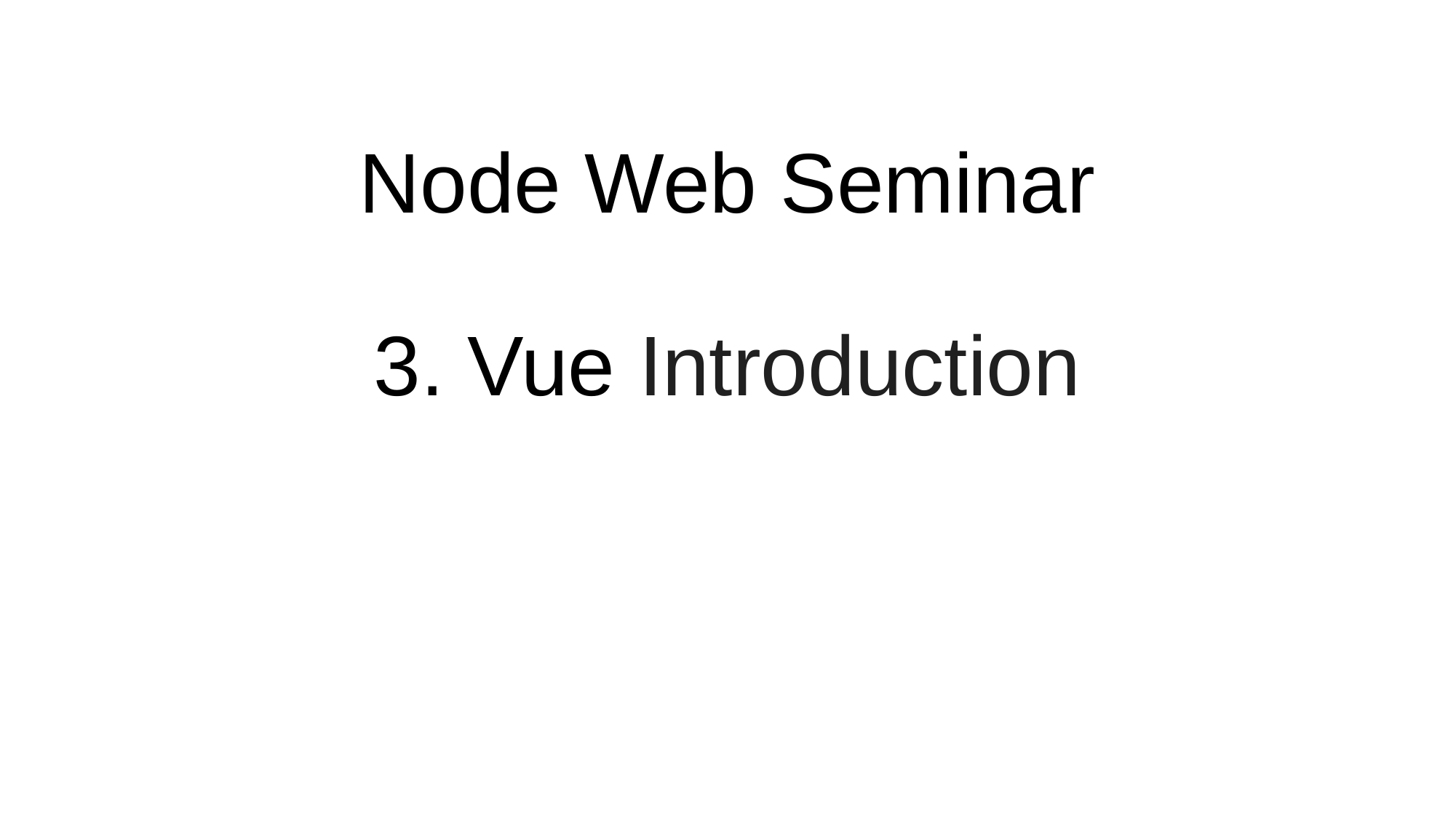

# Node Web Seminar 3. Vue Introduction